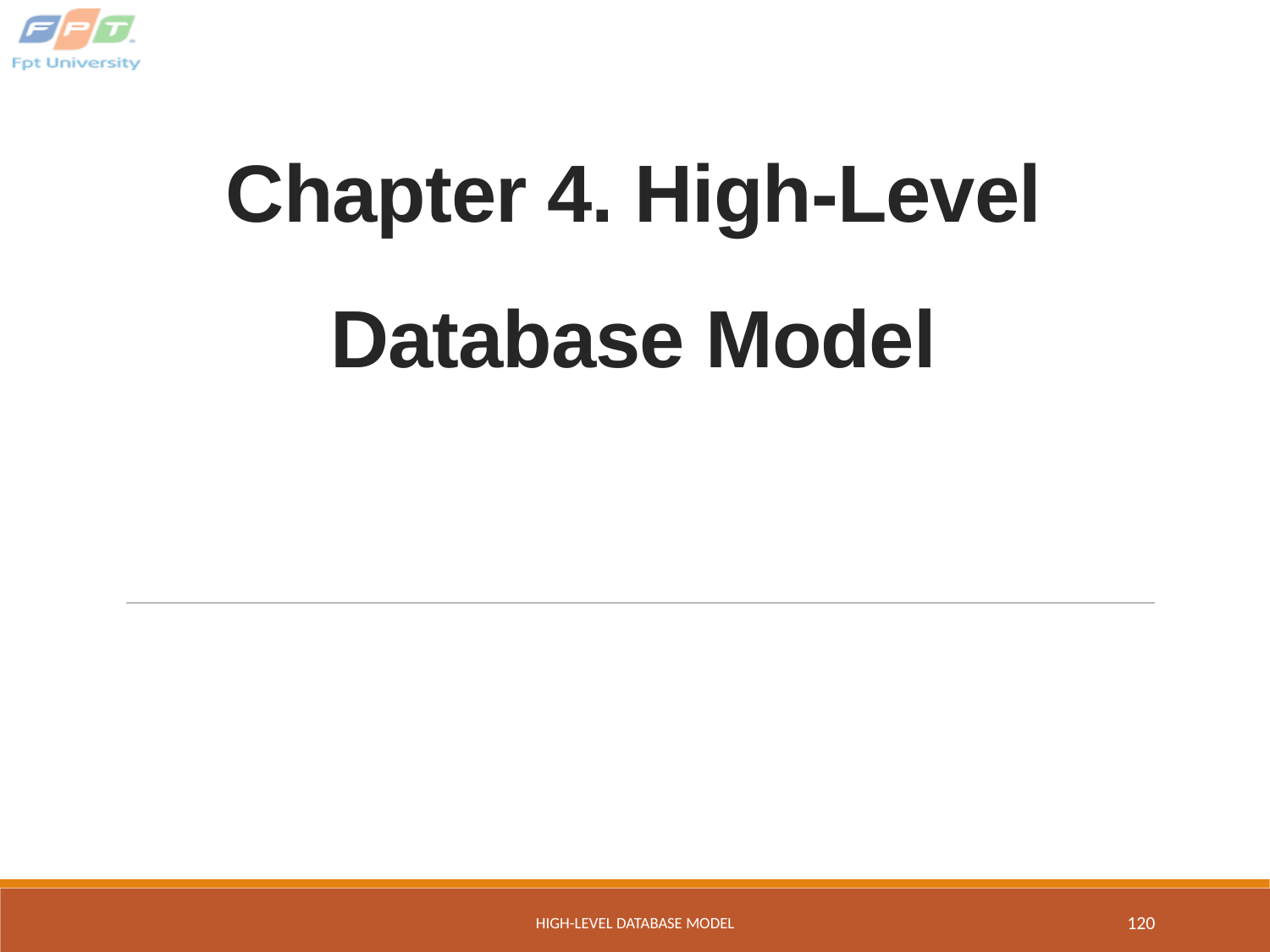

# Chapter 4. High-Level Database Model

High-Level Database Model
120